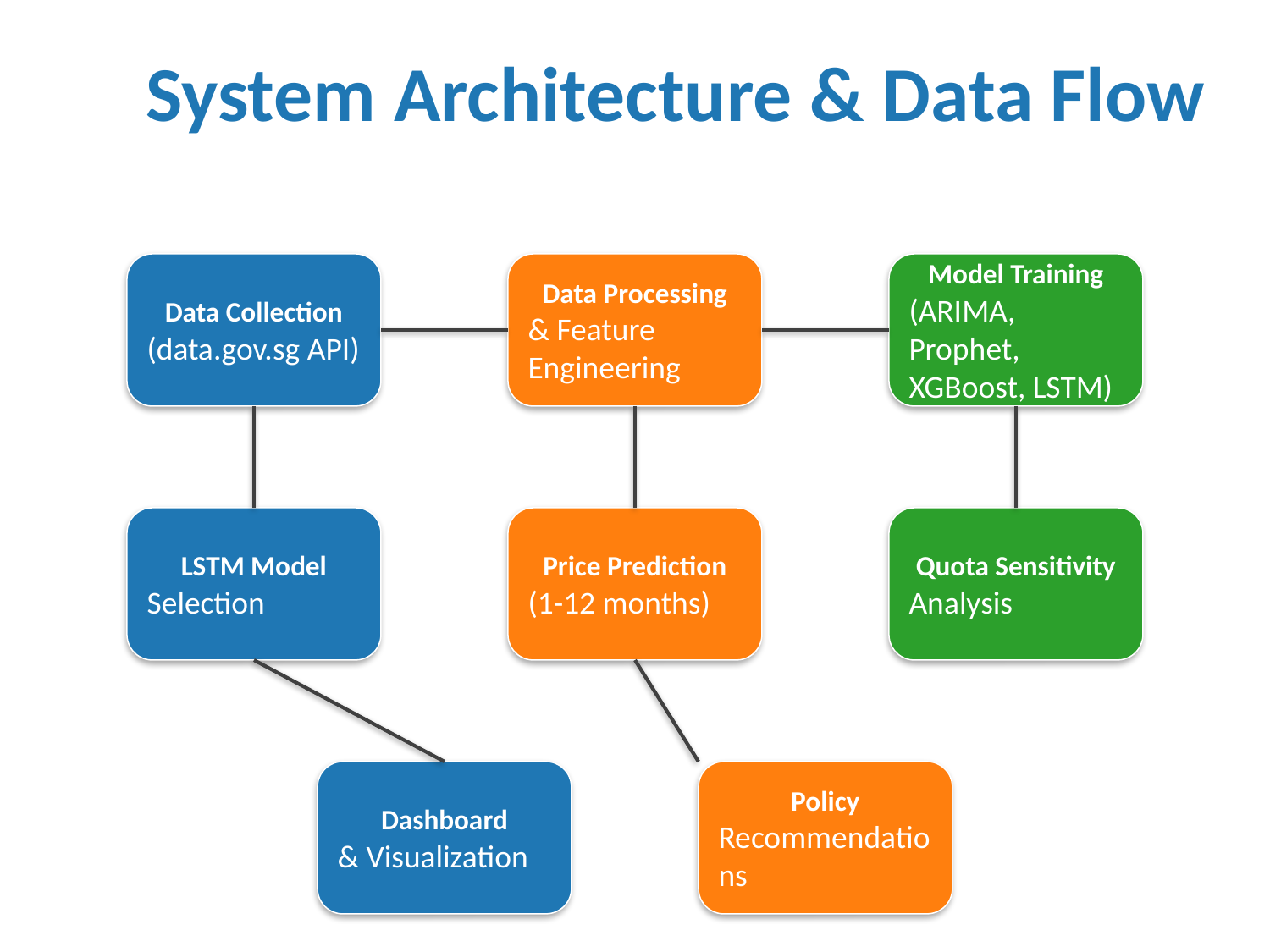

System Architecture & Data Flow
Data Collection
(data.gov.sg API)
Data Processing
& Feature Engineering
Model Training
(ARIMA, Prophet, XGBoost, LSTM)
LSTM Model
Selection
Price Prediction
(1-12 months)
Quota Sensitivity
Analysis
Dashboard
& Visualization
Policy
Recommendations